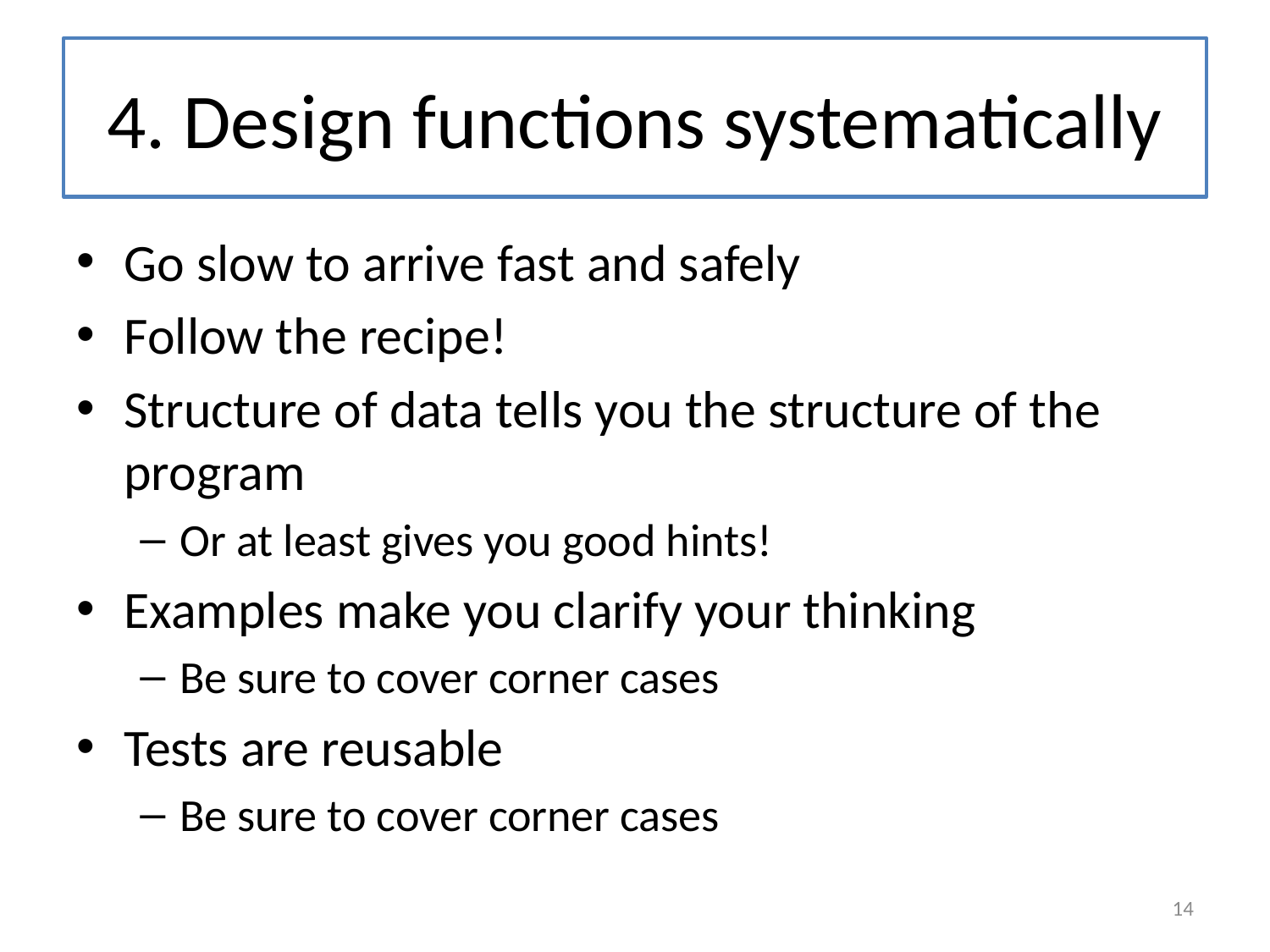

# 4. Design functions systematically
Go slow to arrive fast and safely
Follow the recipe!
Structure of data tells you the structure of the program
Or at least gives you good hints!
Examples make you clarify your thinking
Be sure to cover corner cases
Tests are reusable
Be sure to cover corner cases
14